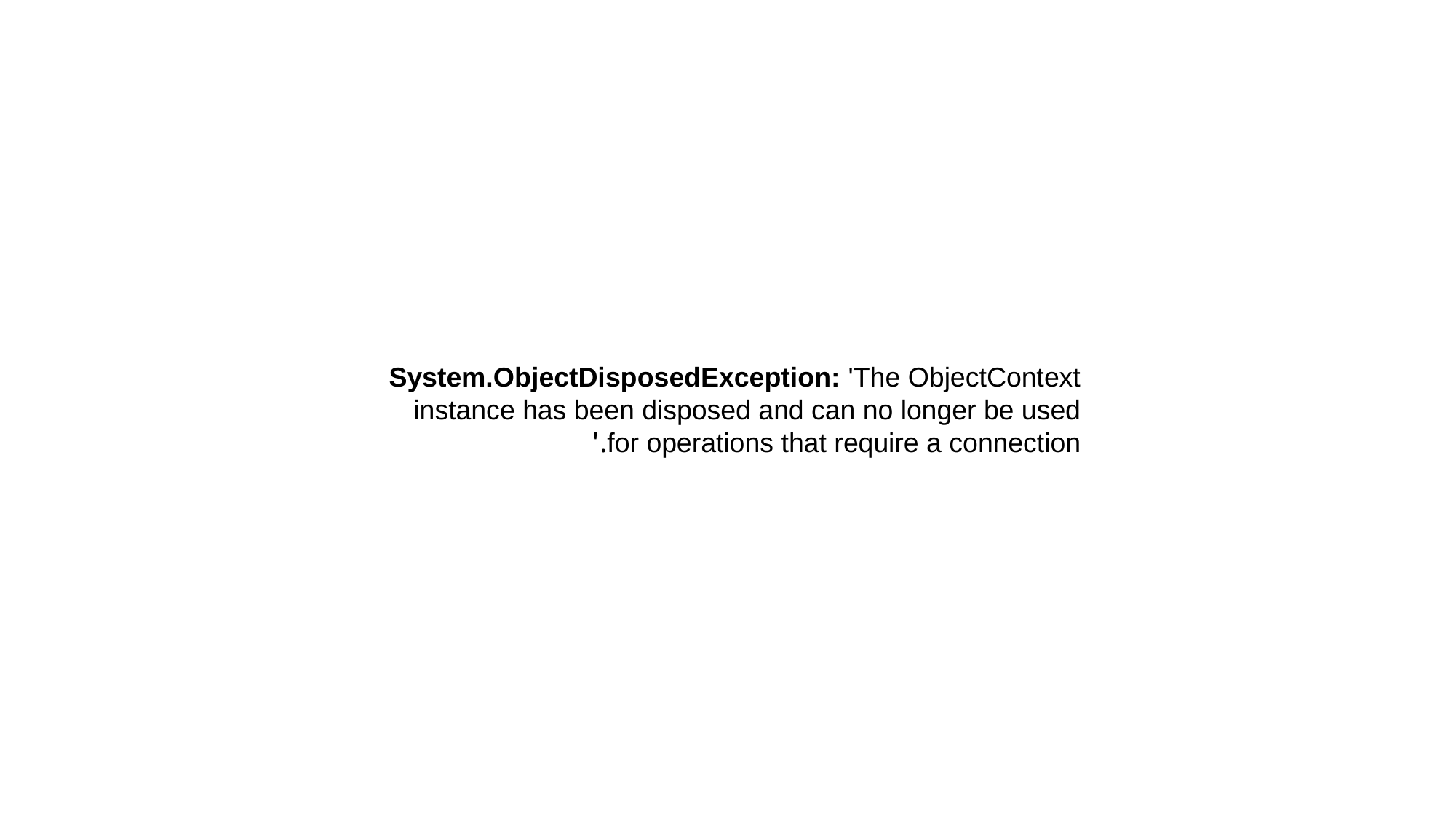

System.ObjectDisposedException: 'The ObjectContext instance has been disposed and can no longer be used for operations that require a connection.'